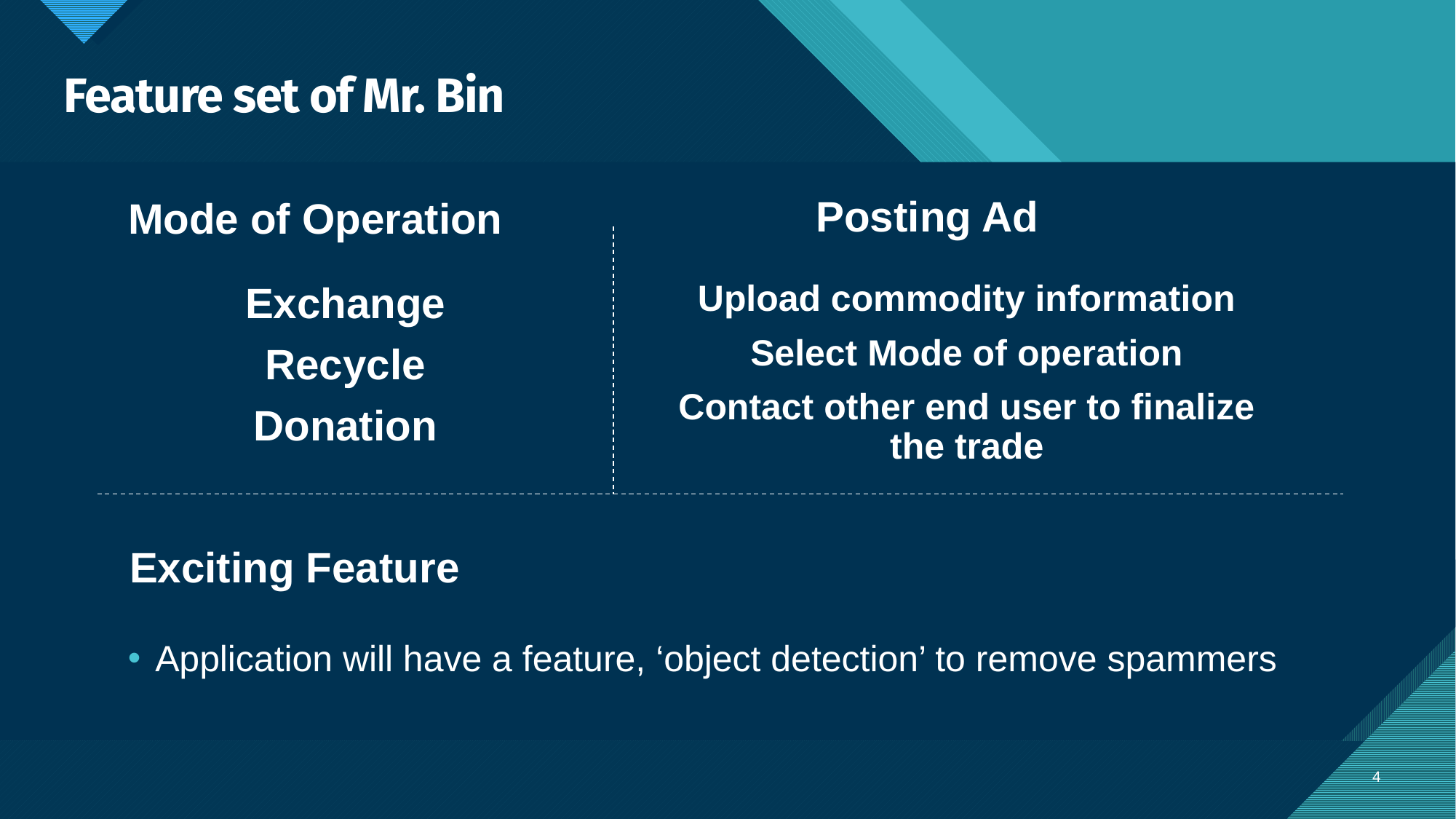

# Feature set of Mr. Bin
Posting Ad
Mode of Operation

Upload commodity information
Select Mode of operation
Contact other end user to finalize the trade
Exchange
Recycle
Donation
Exciting Feature
Application will have a feature, ‘object detection’ to remove spammers
4